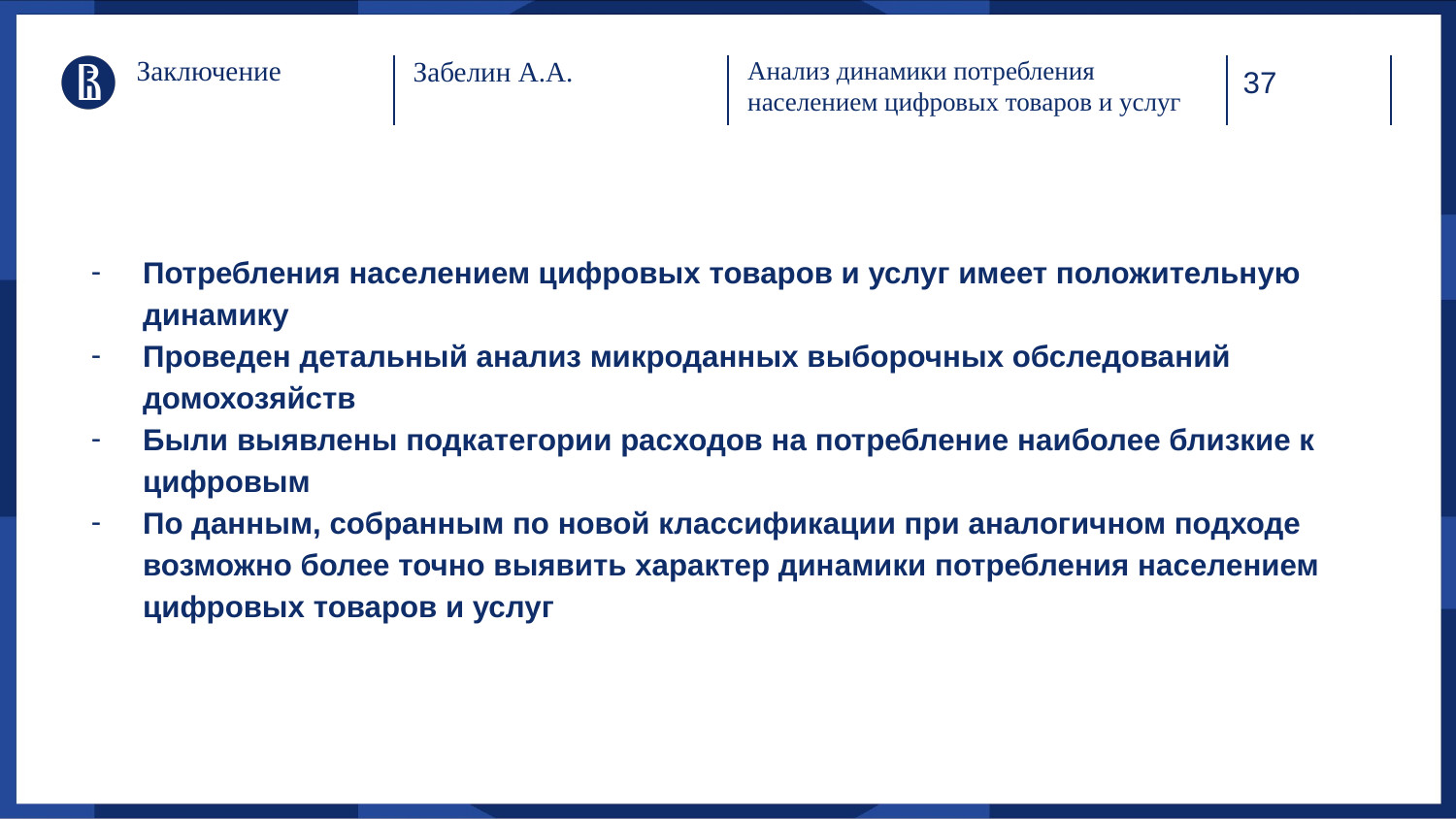

Заключение
Анализ динамики потребления населением цифровых товаров и услуг
Забелин А.А.
Потребления населением цифровых товаров и услуг имеет положительную динамику
Проведен детальный анализ микроданных выборочных обследований домохозяйств
Были выявлены подкатегории расходов на потребление наиболее близкие к цифровым
По данным, собранным по новой классификации при аналогичном подходе возможно более точно выявить характер динамики потребления населением цифровых товаров и услуг